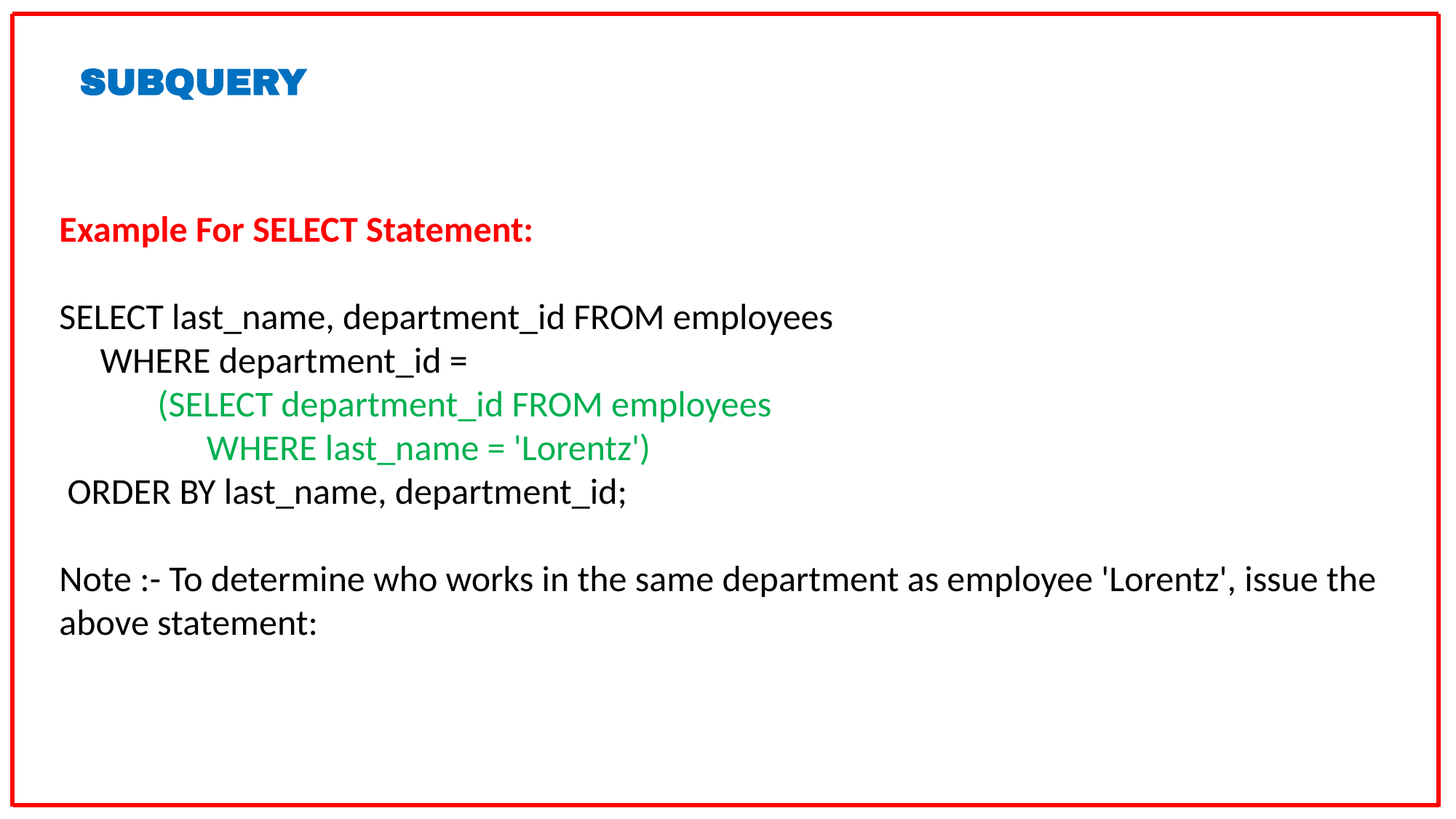

SUBQUERY
Example For SELECT Statement:

SELECT last_name, department_id FROM employees
     WHERE department_id =
            (SELECT department_id FROM employees
                  WHERE last_name = 'Lorentz')
 ORDER BY last_name, department_id;

Note :- To determine who works in the same department as employee 'Lorentz', issue the above statement: